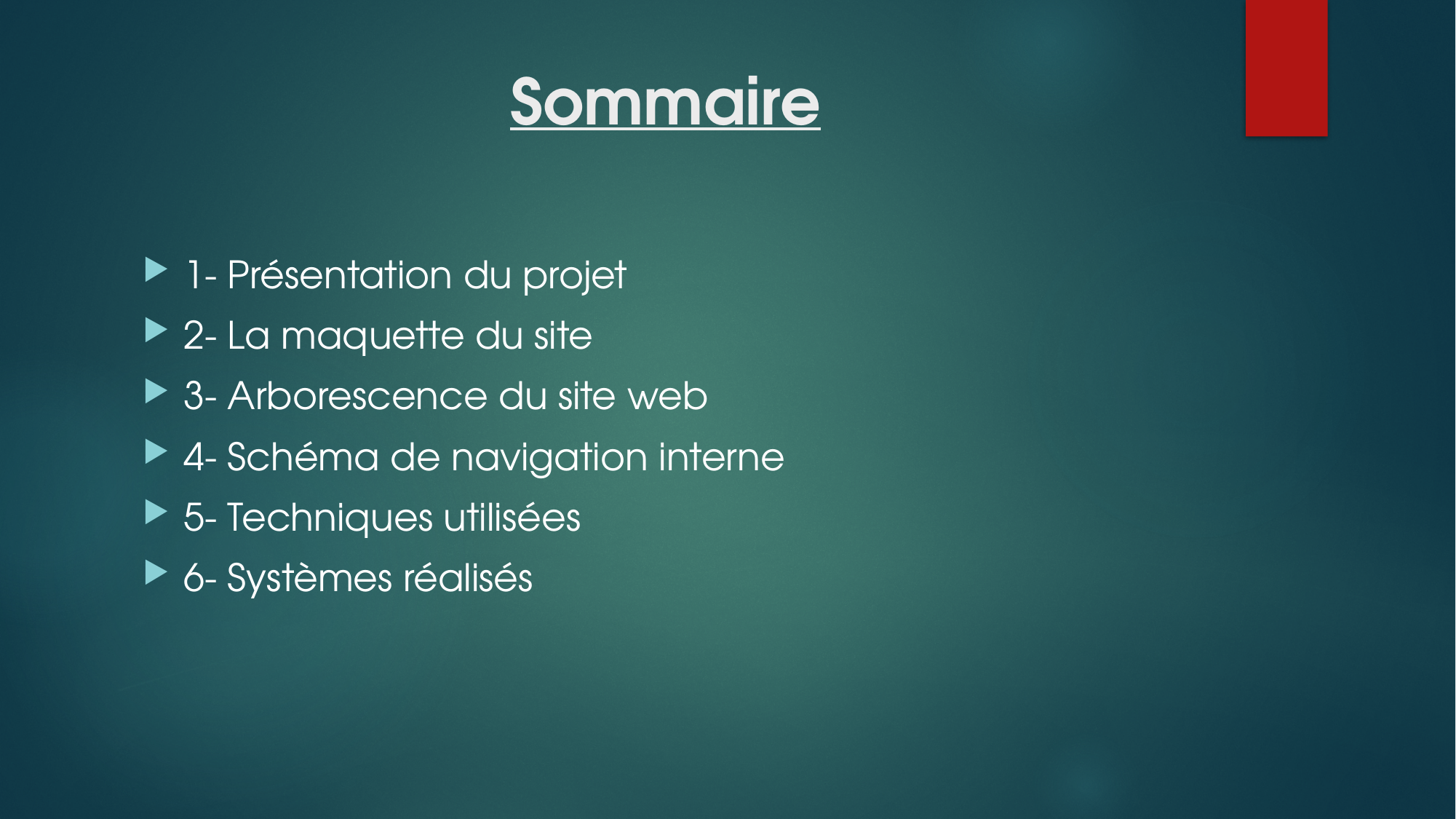

# Sommaire
1- Présentation du projet
2- La maquette du site
3- Arborescence du site web
4- Schéma de navigation interne
5- Techniques utilisées
6- Systèmes réalisés